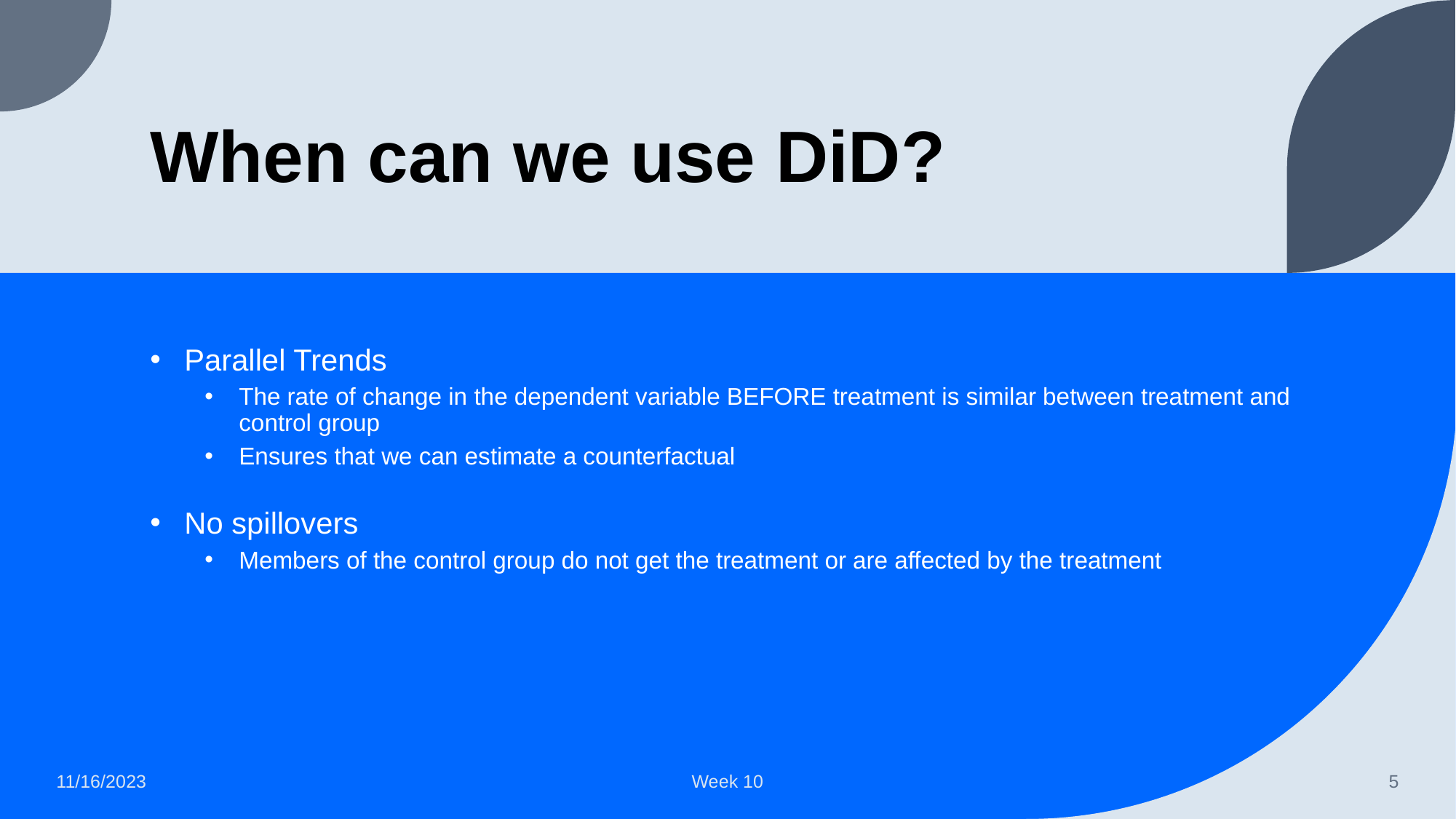

# When can we use DiD?
Parallel Trends
The rate of change in the dependent variable BEFORE treatment is similar between treatment and control group
Ensures that we can estimate a counterfactual
No spillovers
Members of the control group do not get the treatment or are affected by the treatment

11/16/2023
Week 10
5